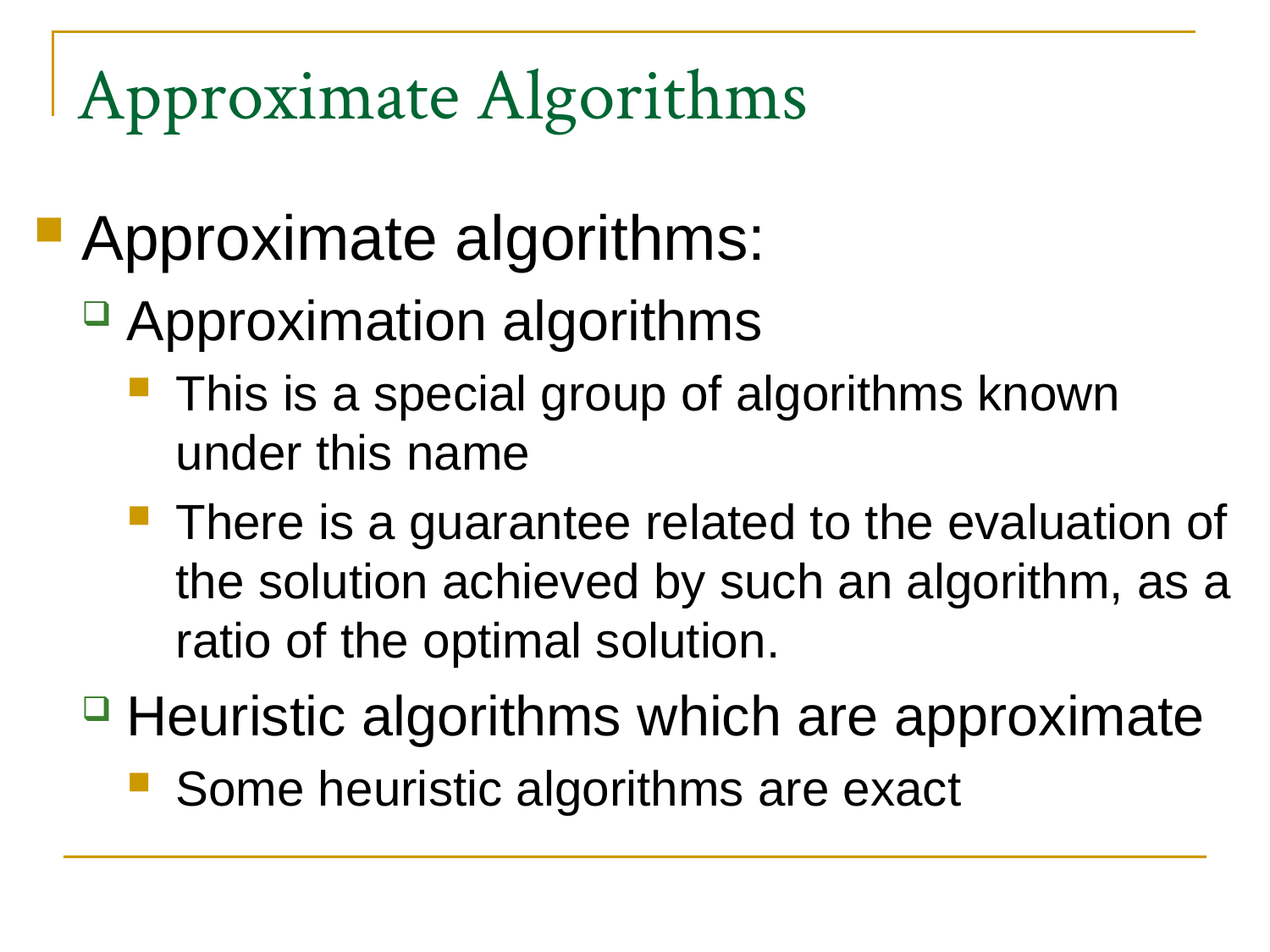

# Approximate Algorithms
Approximate algorithms:
Approximation algorithms
This is a special group of algorithms known under this name
There is a guarantee related to the evaluation of the solution achieved by such an algorithm, as a ratio of the optimal solution.
Heuristic algorithms which are approximate
Some heuristic algorithms are exact